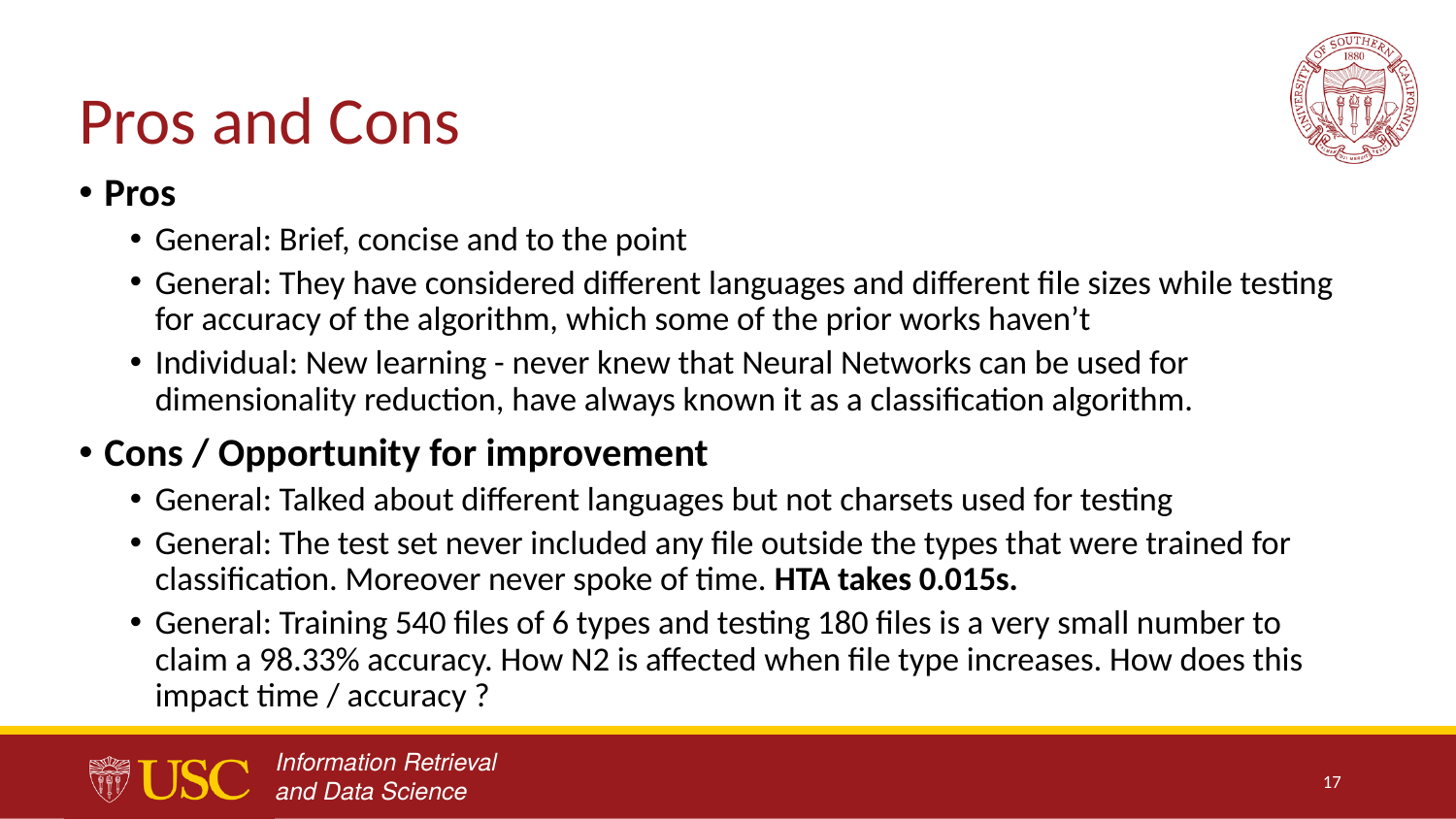

# Pros and Cons
Pros
General: Brief, concise and to the point
General: They have considered different languages and different file sizes while testing for accuracy of the algorithm, which some of the prior works haven’t
Individual: New learning - never knew that Neural Networks can be used for dimensionality reduction, have always known it as a classification algorithm.
Cons / Opportunity for improvement
General: Talked about different languages but not charsets used for testing
General: The test set never included any file outside the types that were trained for classification. Moreover never spoke of time. HTA takes 0.015s.
General: Training 540 files of 6 types and testing 180 files is a very small number to claim a 98.33% accuracy. How N2 is affected when file type increases. How does this impact time / accuracy ?

17